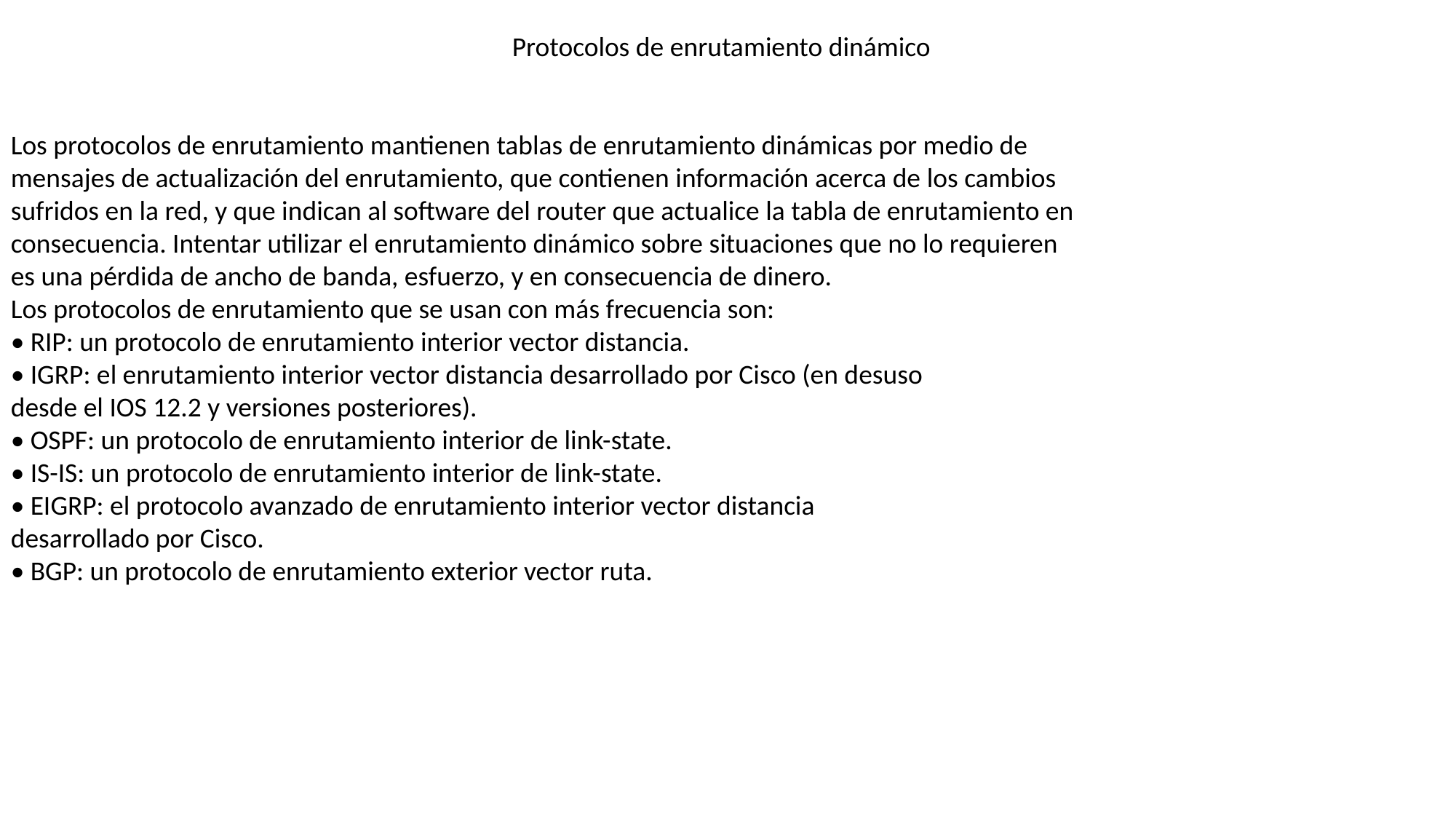

Protocolos de enrutamiento dinámico

Los protocolos de enrutamiento mantienen tablas de enrutamiento dinámicas por medio de
mensajes de actualización del enrutamiento, que contienen información acerca de los cambios
sufridos en la red, y que indican al software del router que actualice la tabla de enrutamiento en
consecuencia. Intentar utilizar el enrutamiento dinámico sobre situaciones que no lo requieren
es una pérdida de ancho de banda, esfuerzo, y en consecuencia de dinero.
Los protocolos de enrutamiento que se usan con más frecuencia son:
• RIP: un protocolo de enrutamiento interior vector distancia.
• IGRP: el enrutamiento interior vector distancia desarrollado por Cisco (en desuso
desde el IOS 12.2 y versiones posteriores).
• OSPF: un protocolo de enrutamiento interior de link-state.
• IS-IS: un protocolo de enrutamiento interior de link-state.
• EIGRP: el protocolo avanzado de enrutamiento interior vector distancia
desarrollado por Cisco.
• BGP: un protocolo de enrutamiento exterior vector ruta.